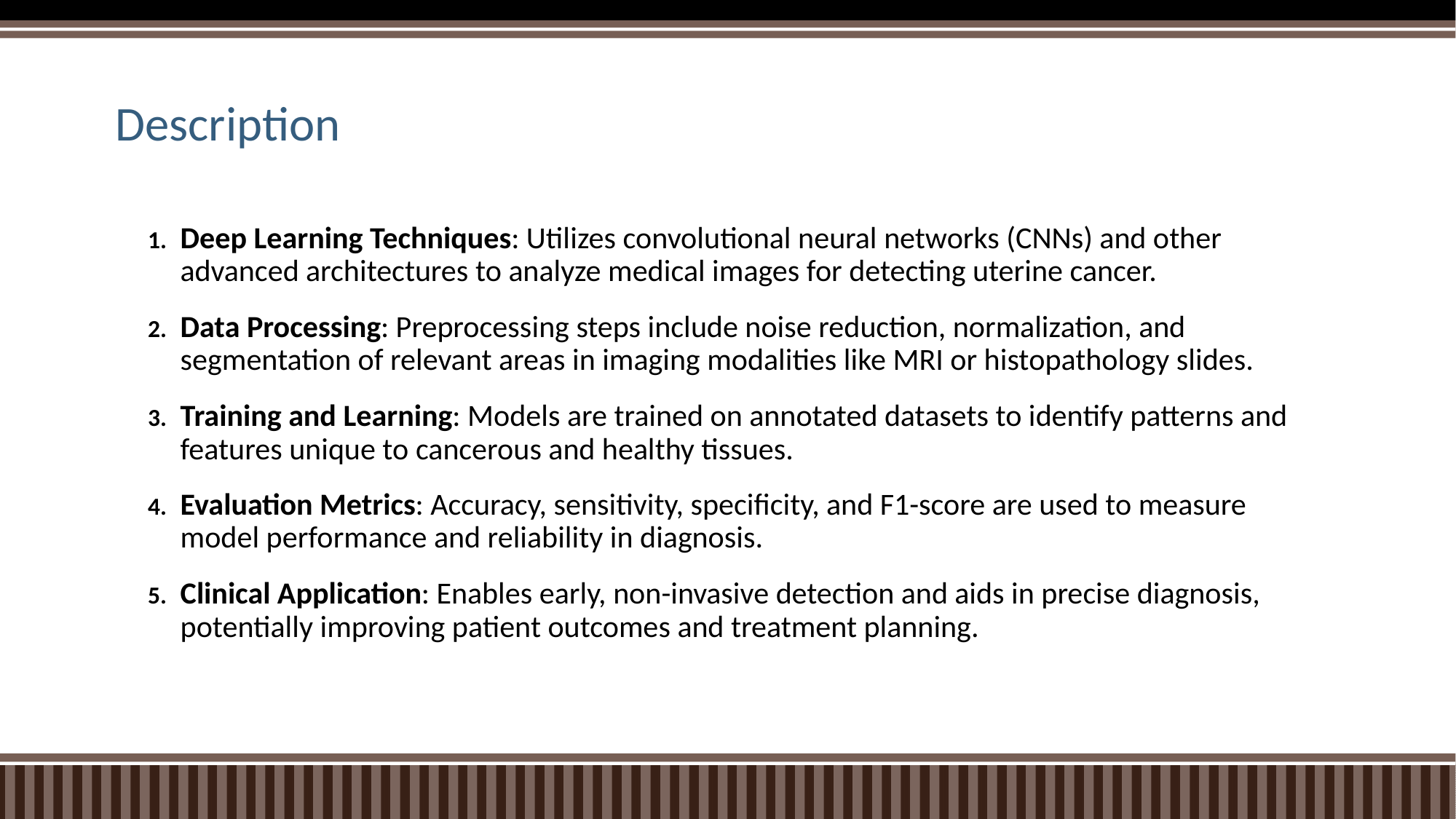

# Description

Deep Learning Techniques: Utilizes convolutional neural networks (CNNs) and other advanced architectures to analyze medical images for detecting uterine cancer.
Data Processing: Preprocessing steps include noise reduction, normalization, and segmentation of relevant areas in imaging modalities like MRI or histopathology slides.
Training and Learning: Models are trained on annotated datasets to identify patterns and features unique to cancerous and healthy tissues.
Evaluation Metrics: Accuracy, sensitivity, specificity, and F1-score are used to measure model performance and reliability in diagnosis.
Clinical Application: Enables early, non-invasive detection and aids in precise diagnosis, potentially improving patient outcomes and treatment planning.